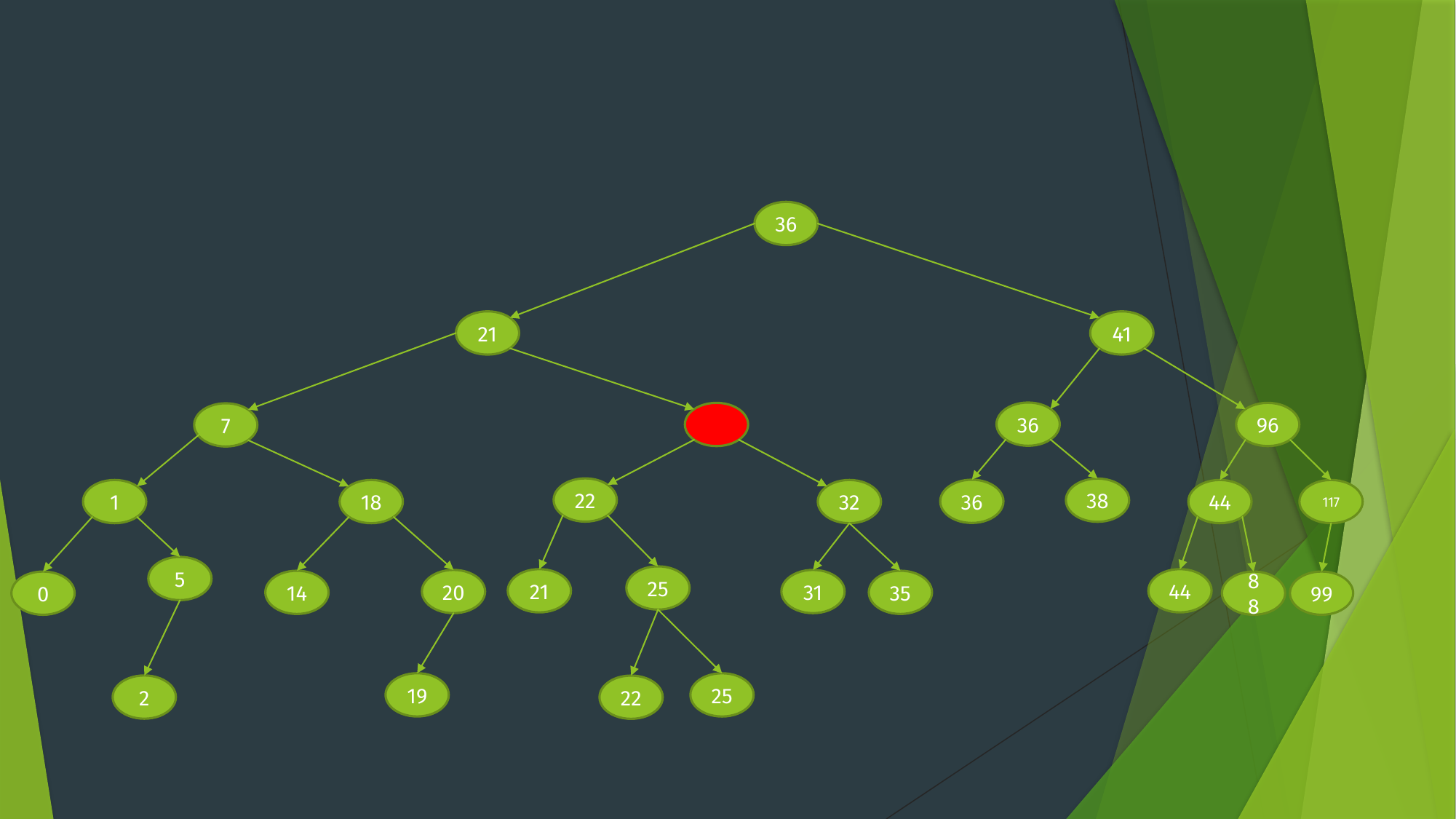

36
21
41
36

96
7
22
38
36
1
18
32
44
117
5
25
21
44
20
31
14
35
0
88
99
19
25
2
22